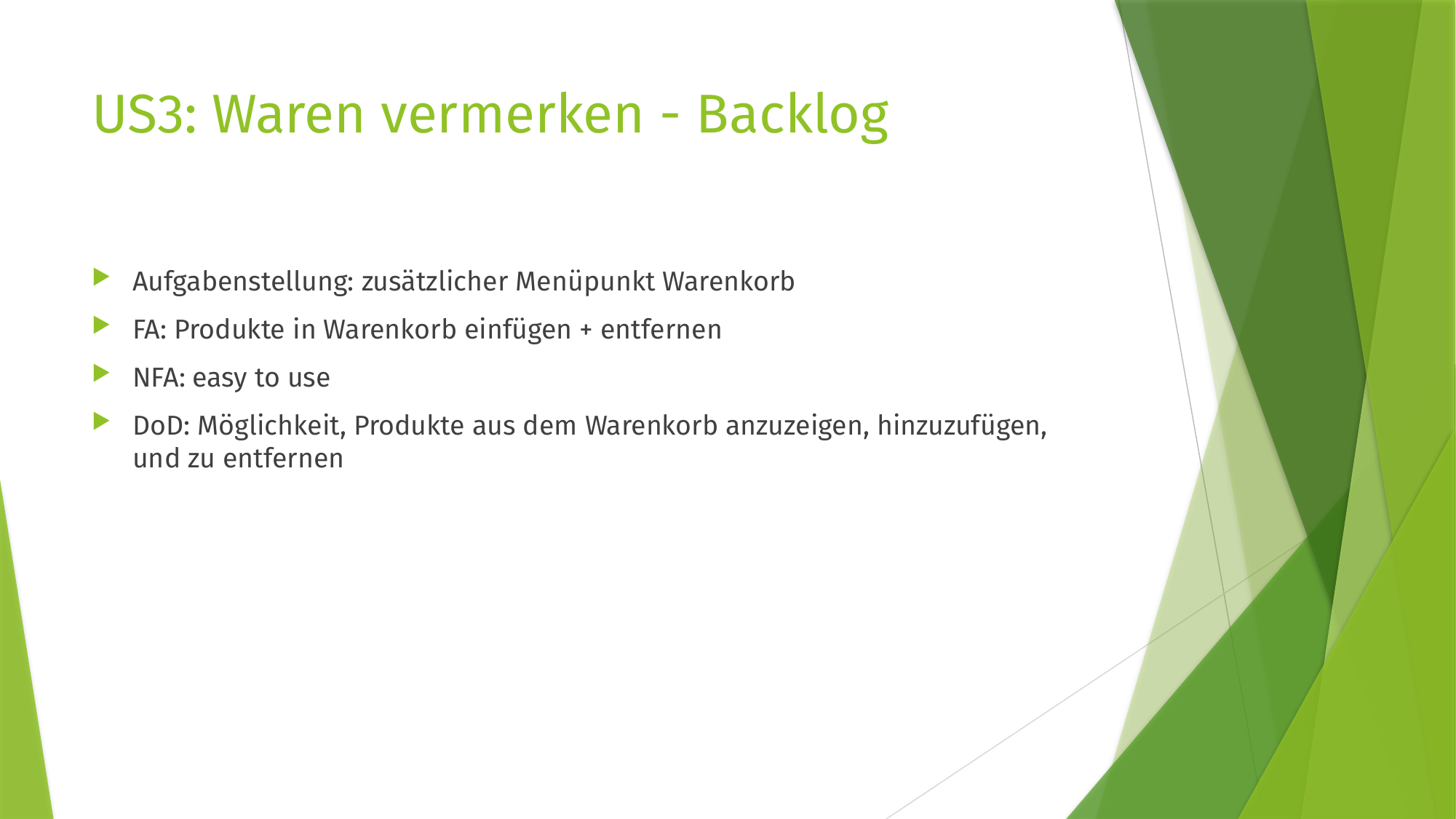

# US3: Waren vermerken - Backlog
Aufgabenstellung: zusätzlicher Menüpunkt Warenkorb
FA: Produkte in Warenkorb einfügen + entfernen
NFA: easy to use
DoD: Möglichkeit, Produkte aus dem Warenkorb anzuzeigen, hinzuzufügen, und zu entfernen